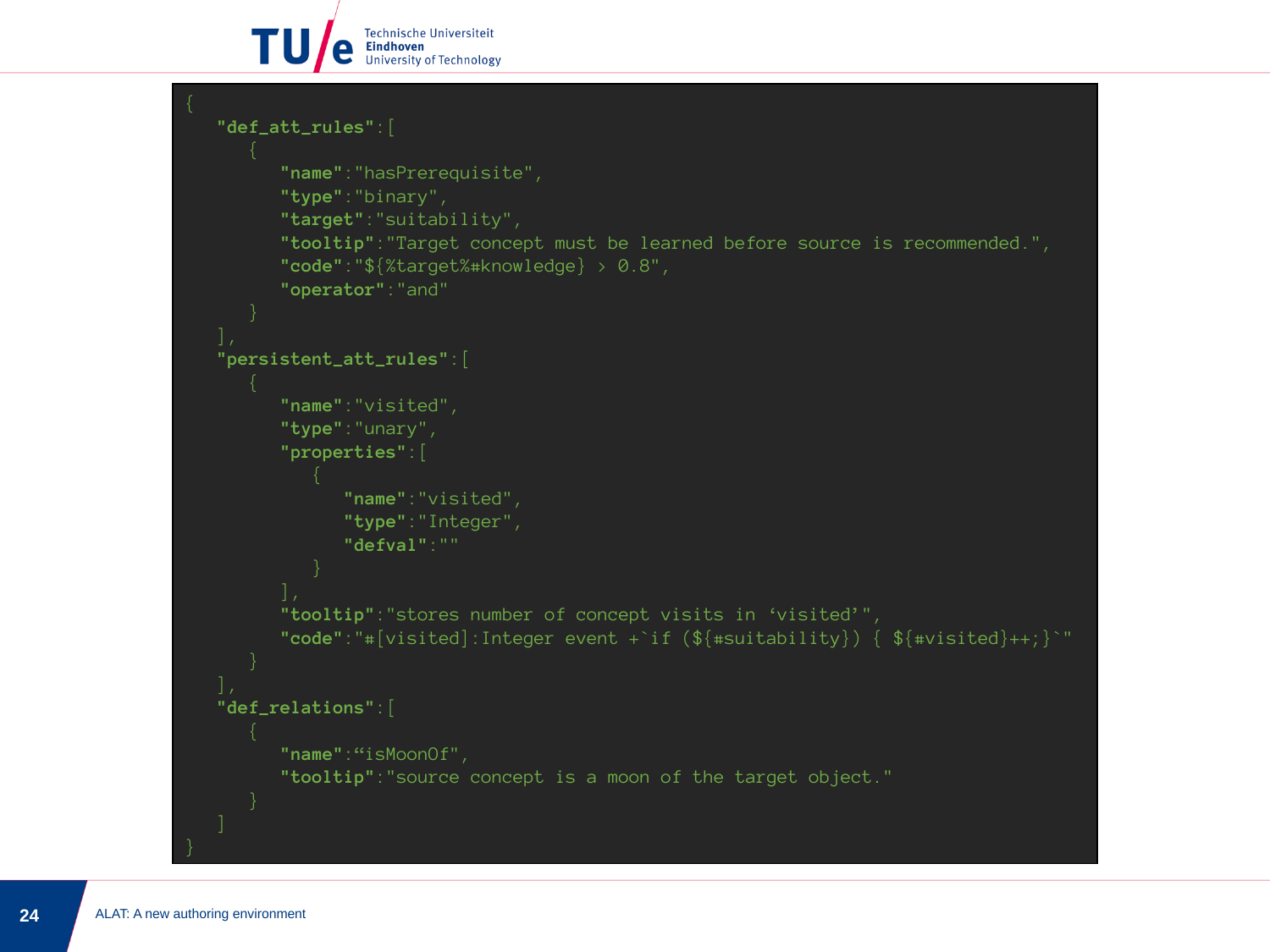

{
   "def_att_rules":[  
      {  
         "name":"hasPrerequisite",
         "type":"binary",
         "target":"suitability",
         "tooltip":"Target concept must be learned before source is recommended.",
         "code":"${%target%#knowledge} > 0.8",
         "operator":"and"
      }
   ],
   "persistent_att_rules":[  
      {  
         "name":"visited",
         "type":"unary",
         "properties":[  
            {  
               "name":"visited",
               "type":"Integer",
               "defval":""
            }
         ],
         "tooltip":"stores number of concept visits in ‘visited’",
         "code":"#[visited]:Integer event +`if (${#suitability}) { ${#visited}++;}`"
      }
   ],
   "def_relations":[  
      {  
         "name":“isMoonOf",
         "tooltip":"source concept is a moon of the target object."
      }
   ]
}
24
ALAT: A new authoring environment